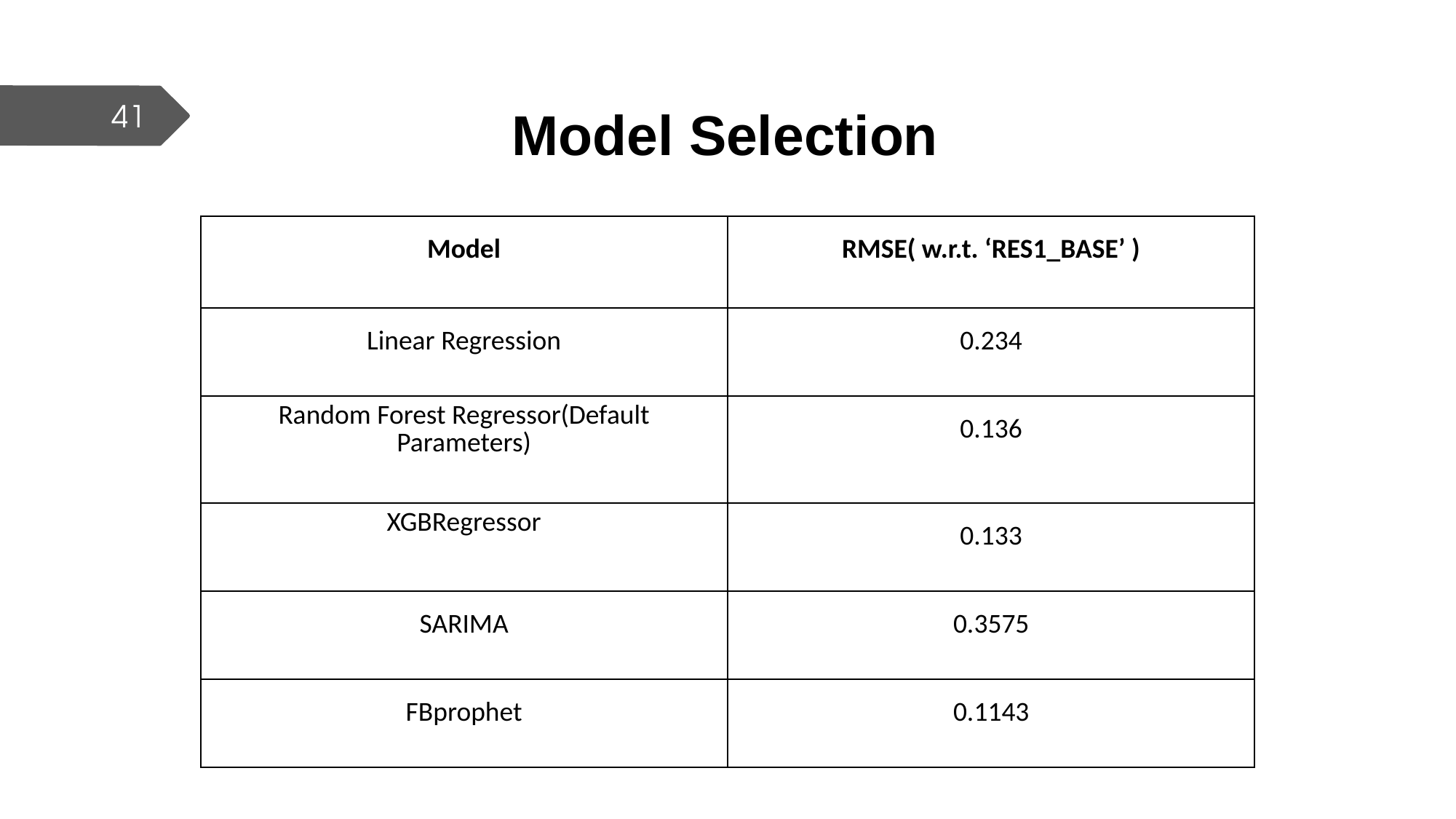

41
# Model Selection
| Model | RMSE( w.r.t. ‘RES1\_BASE’ ) |
| --- | --- |
| Linear Regression | 0.234 |
| Random Forest Regressor(Default Parameters) | 0.136 |
| XGBRegressor | 0.133 |
| SARIMA | 0.3575 |
| FBprophet | 0.1143 |